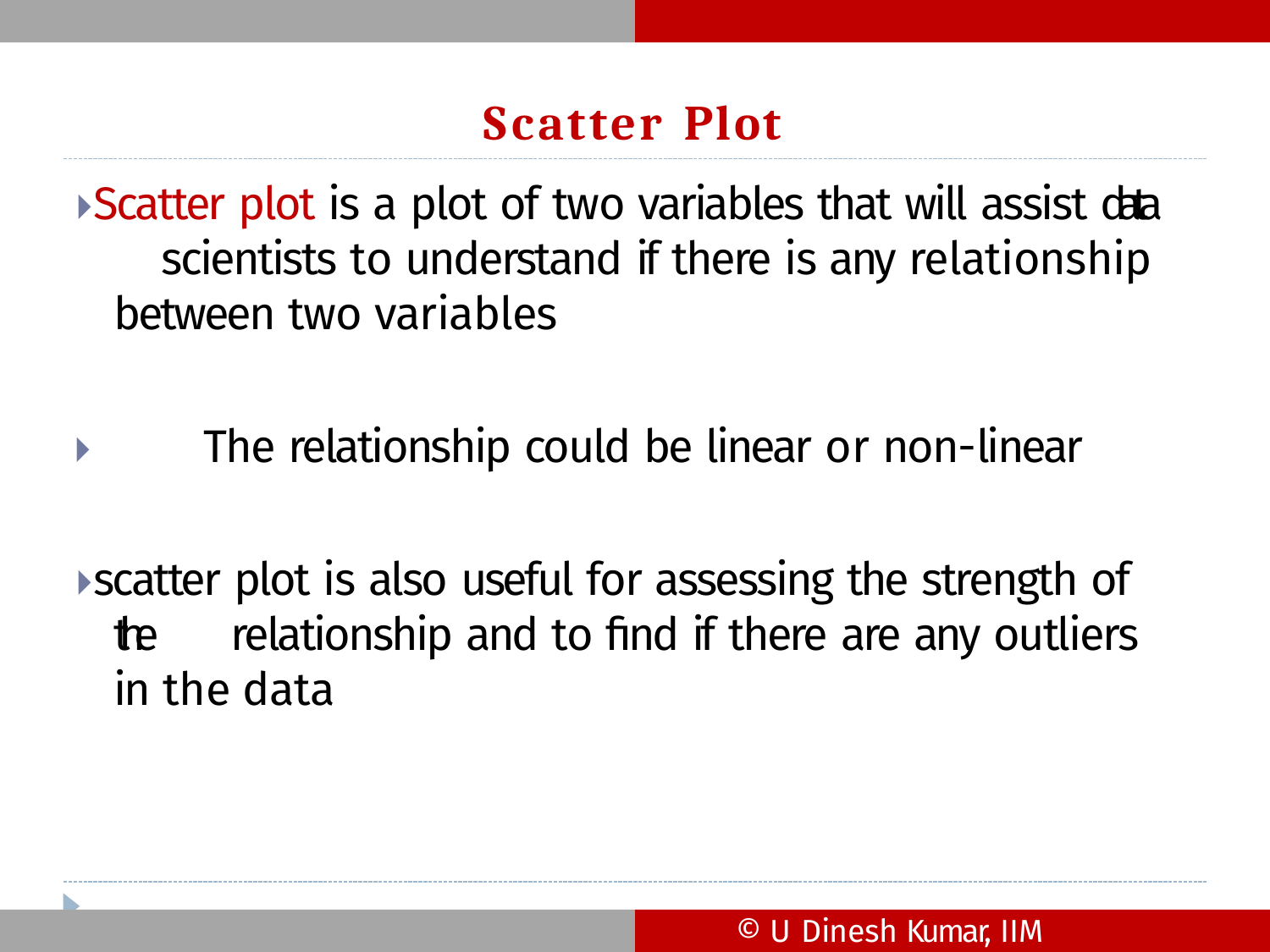

# Scatter Plot
🞂​Scatter plot is a plot of two variables that will assist data   scientists to understand if there is any relationship between two variables

🞂​	The relationship could be linear or non-linear

🞂​scatter plot is also useful for assessing the strength of the   relationship and to find if there are any outliers in the data
© U Dinesh Kumar, IIM Bangalore